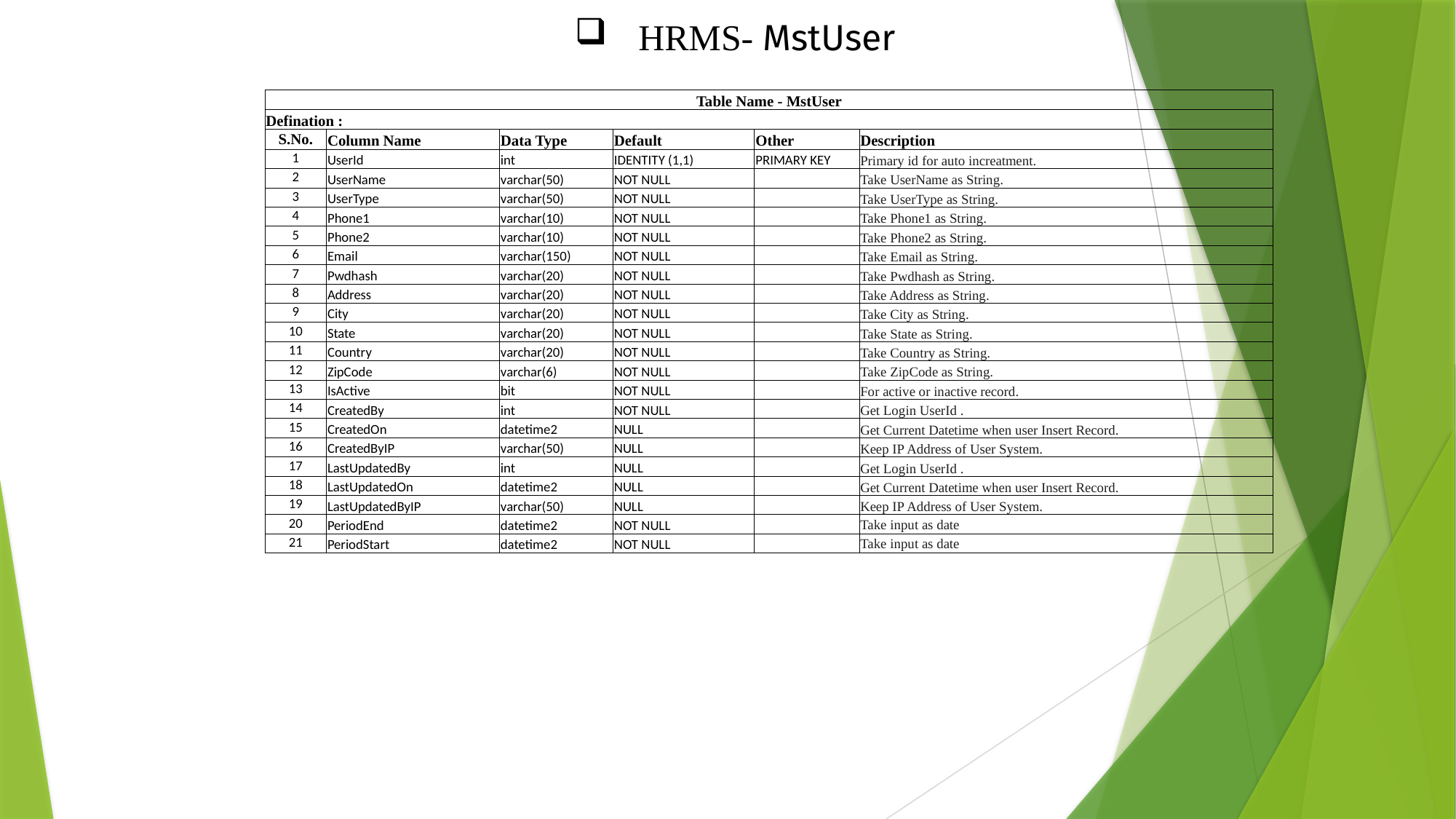

HRMS- MstUser
| Table Name - MstUser |  |  |  |  |  |
| --- | --- | --- | --- | --- | --- |
| Defination : |  |  |  |  |  |
| S.No. | Column Name | Data Type | Default | Other | Description |
| 1 | UserId | int | IDENTITY (1,1) | PRIMARY KEY | Primary id for auto increatment. |
| 2 | UserName | varchar(50) | NOT NULL |  | Take UserName as String. |
| 3 | UserType | varchar(50) | NOT NULL |  | Take UserType as String. |
| 4 | Phone1 | varchar(10) | NOT NULL |  | Take Phone1 as String. |
| 5 | Phone2 | varchar(10) | NOT NULL |  | Take Phone2 as String. |
| 6 | Email | varchar(150) | NOT NULL |  | Take Email as String. |
| 7 | Pwdhash | varchar(20) | NOT NULL |  | Take Pwdhash as String. |
| 8 | Address | varchar(20) | NOT NULL |  | Take Address as String. |
| 9 | City | varchar(20) | NOT NULL |  | Take City as String. |
| 10 | State | varchar(20) | NOT NULL |  | Take State as String. |
| 11 | Country | varchar(20) | NOT NULL |  | Take Country as String. |
| 12 | ZipCode | varchar(6) | NOT NULL |  | Take ZipCode as String. |
| 13 | IsActive | bit | NOT NULL |  | For active or inactive record. |
| 14 | CreatedBy | int | NOT NULL |  | Get Login UserId . |
| 15 | CreatedOn | datetime2 | NULL |  | Get Current Datetime when user Insert Record. |
| 16 | CreatedByIP | varchar(50) | NULL |  | Keep IP Address of User System. |
| 17 | LastUpdatedBy | int | NULL |  | Get Login UserId . |
| 18 | LastUpdatedOn | datetime2 | NULL |  | Get Current Datetime when user Insert Record. |
| 19 | LastUpdatedByIP | varchar(50) | NULL |  | Keep IP Address of User System. |
| 20 | PeriodEnd | datetime2 | NOT NULL |  | Take input as date |
| 21 | PeriodStart | datetime2 | NOT NULL |  | Take input as date |